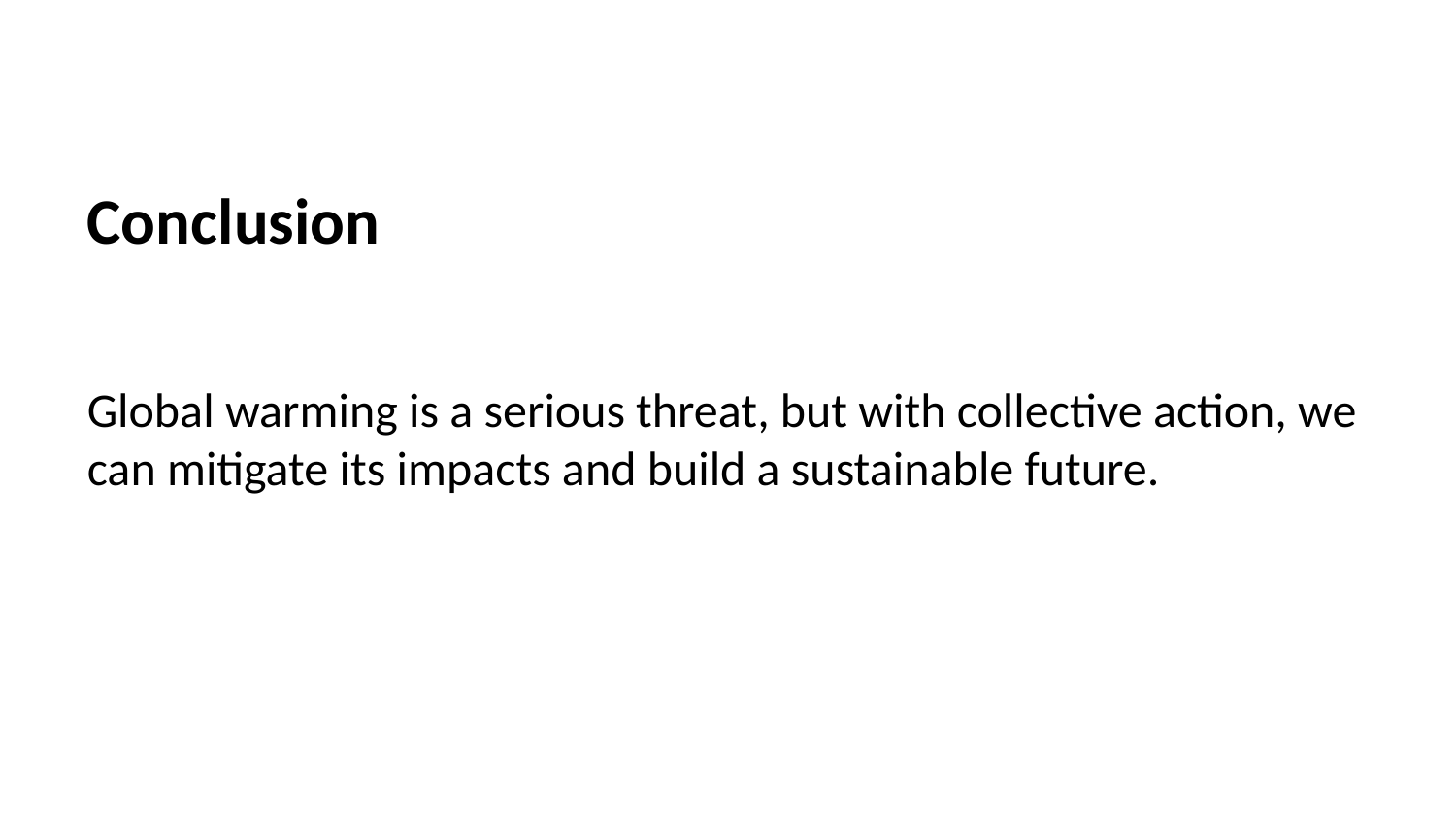

Conclusion
Global warming is a serious threat, but with collective action, we can mitigate its impacts and build a sustainable future.